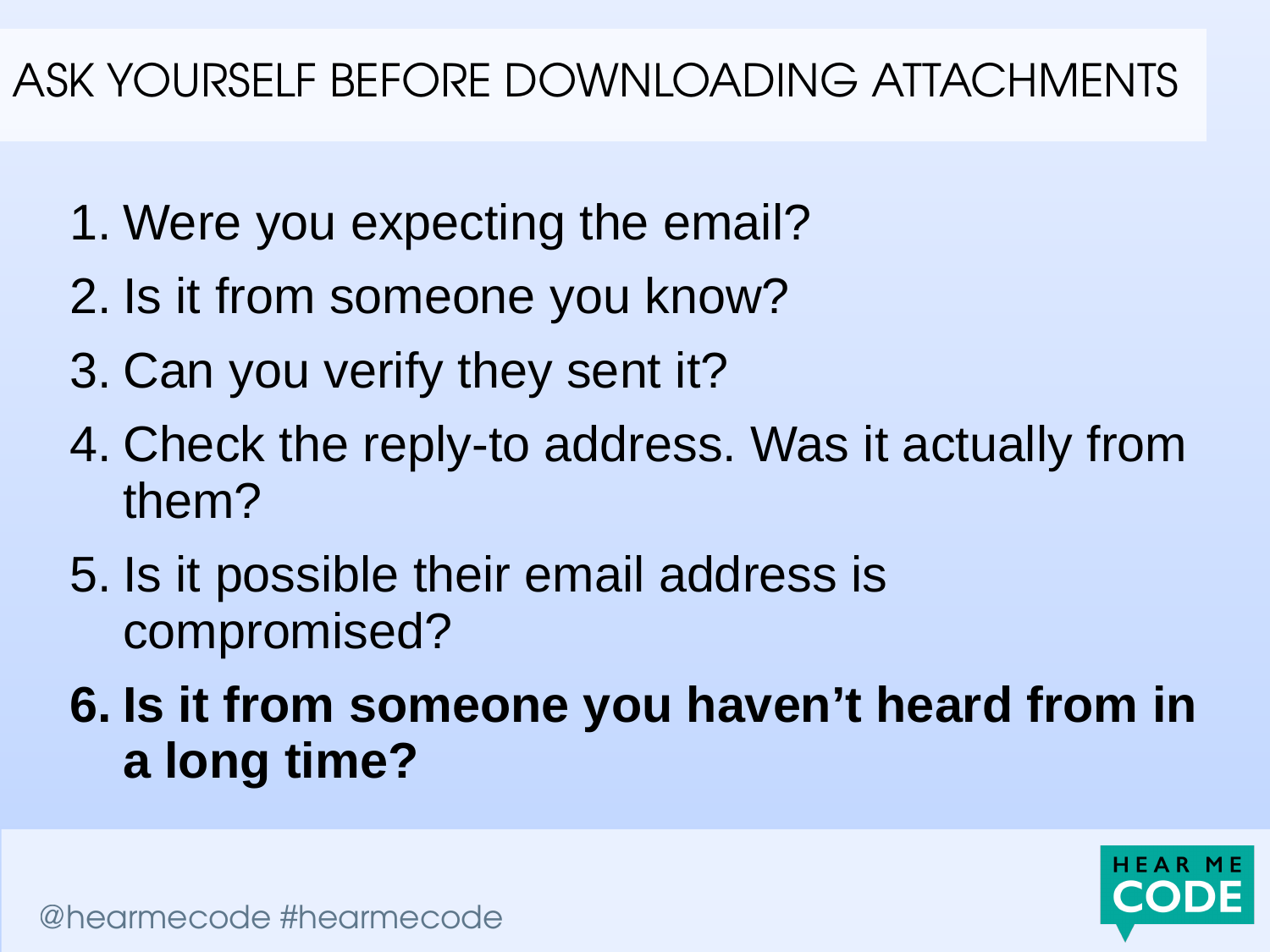

ask yourself before downloading attachments
Were you expecting the email?
Is it from someone you know?
Can you verify they sent it?
Check the reply-to address. Was it actually from them?
Is it possible their email address is compromised?
Is it from someone you haven’t heard from in a long time?
46